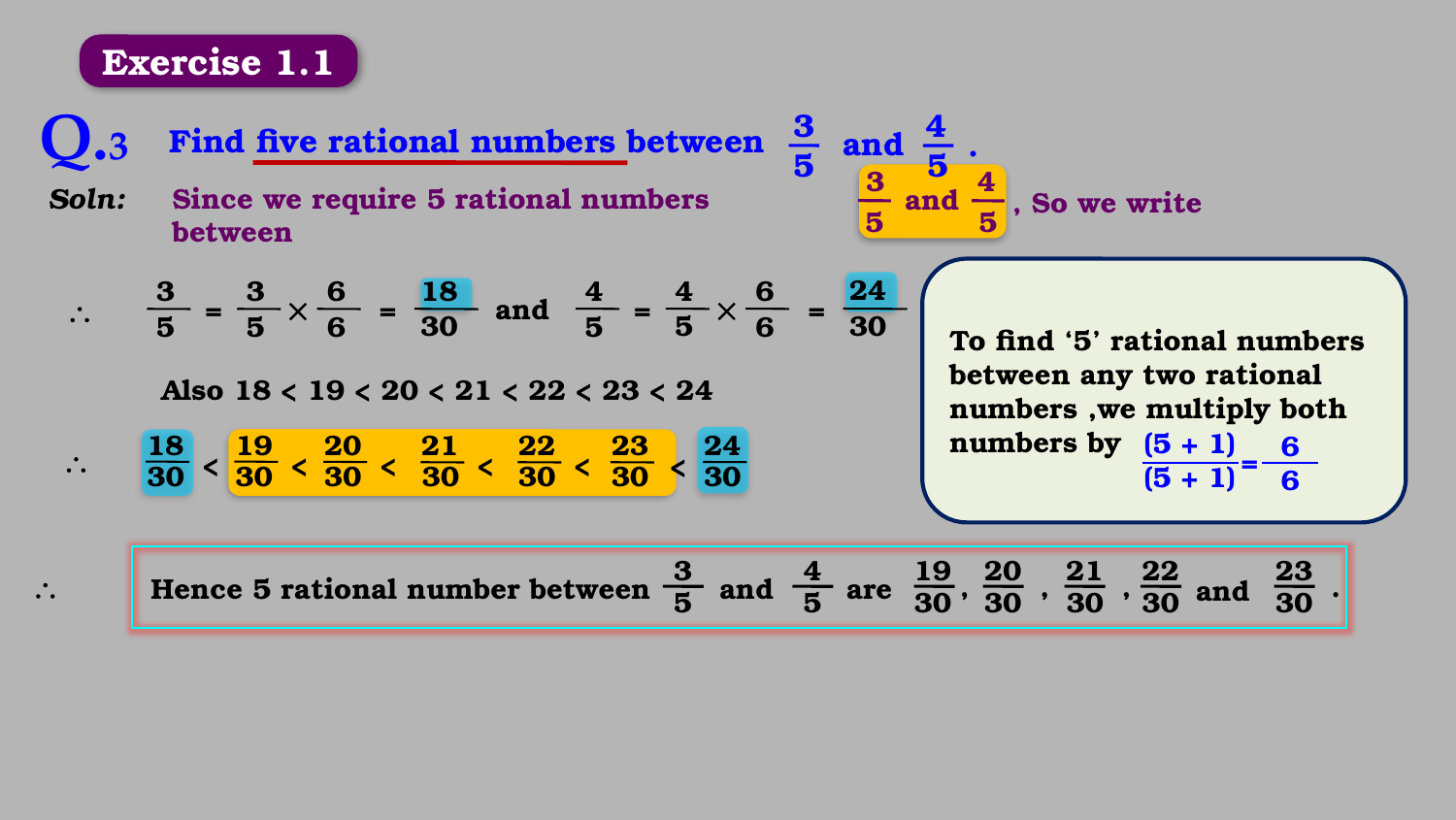

Exercise 1.1

Q.3
3
4
Find five rational numbers between
and
.
5
5
3
4
Since we require 5 rational numbers between
and
, So we write
5
5

Soln:
To find ‘5’ rational numbers between any two rational numbers ,we multiply both numbers by
24
18
4
6
3
4
6
3

×
×
=
=
=
=
and
∴
30
30
5
6
5
5
6
5
Also 18 < 19 < 20 < 21 < 22 < 23 < 24
(5 + 1)
(5 + 1)
6
6
=
18
19
20
24
21
22
23

∴
<
<
<
<
<
<
30
30
30
30
30
30
30
3
4
19
20
21
22
23
,
,
,
.
Hence 5 rational number between
and
are
and
5
5
30
30
30
30
30

∴